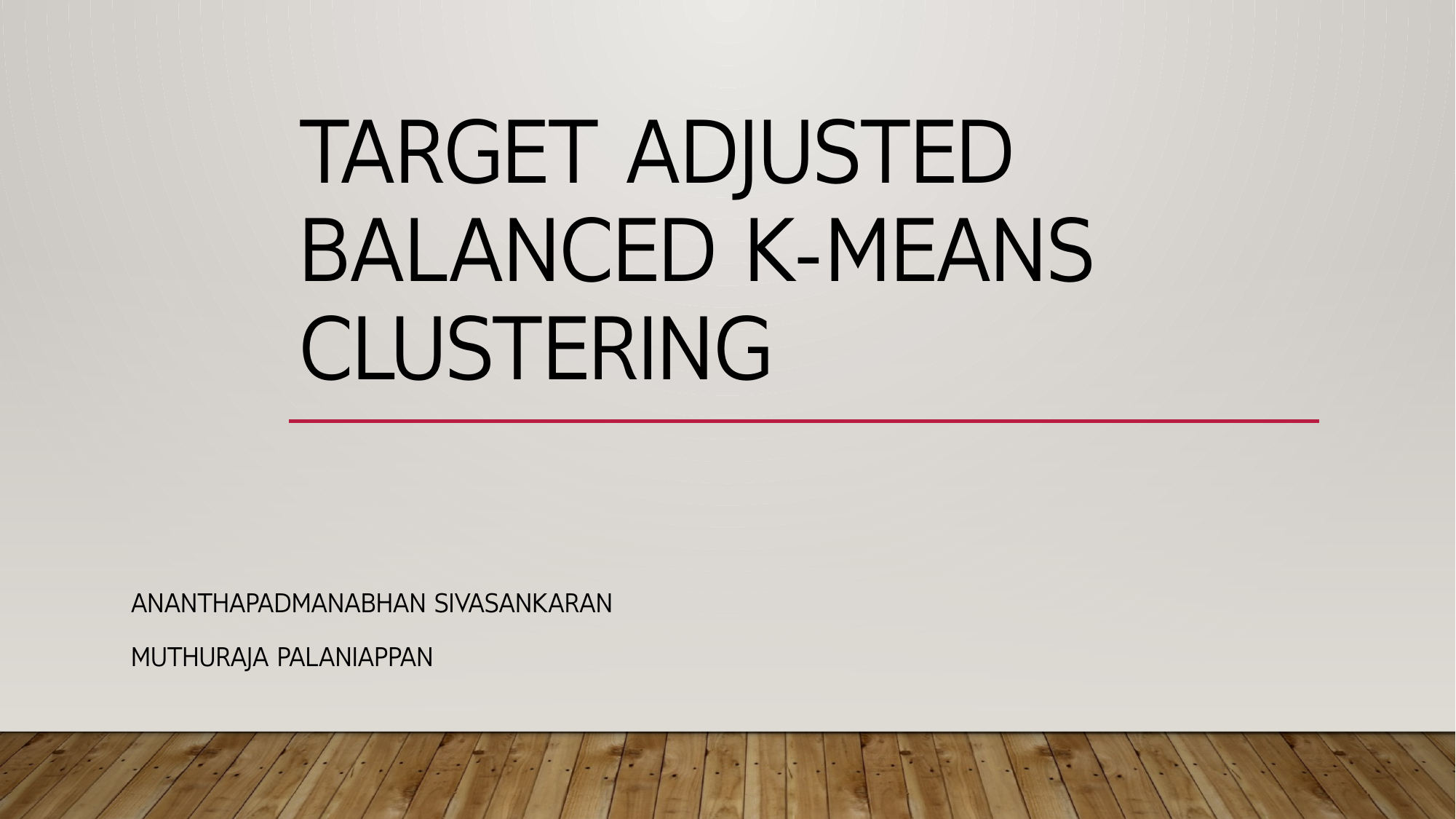

# Target Adjusted Balanced K-Means Clustering
Ananthapadmanabhan Sivasankaran
Muthuraja Palaniappan